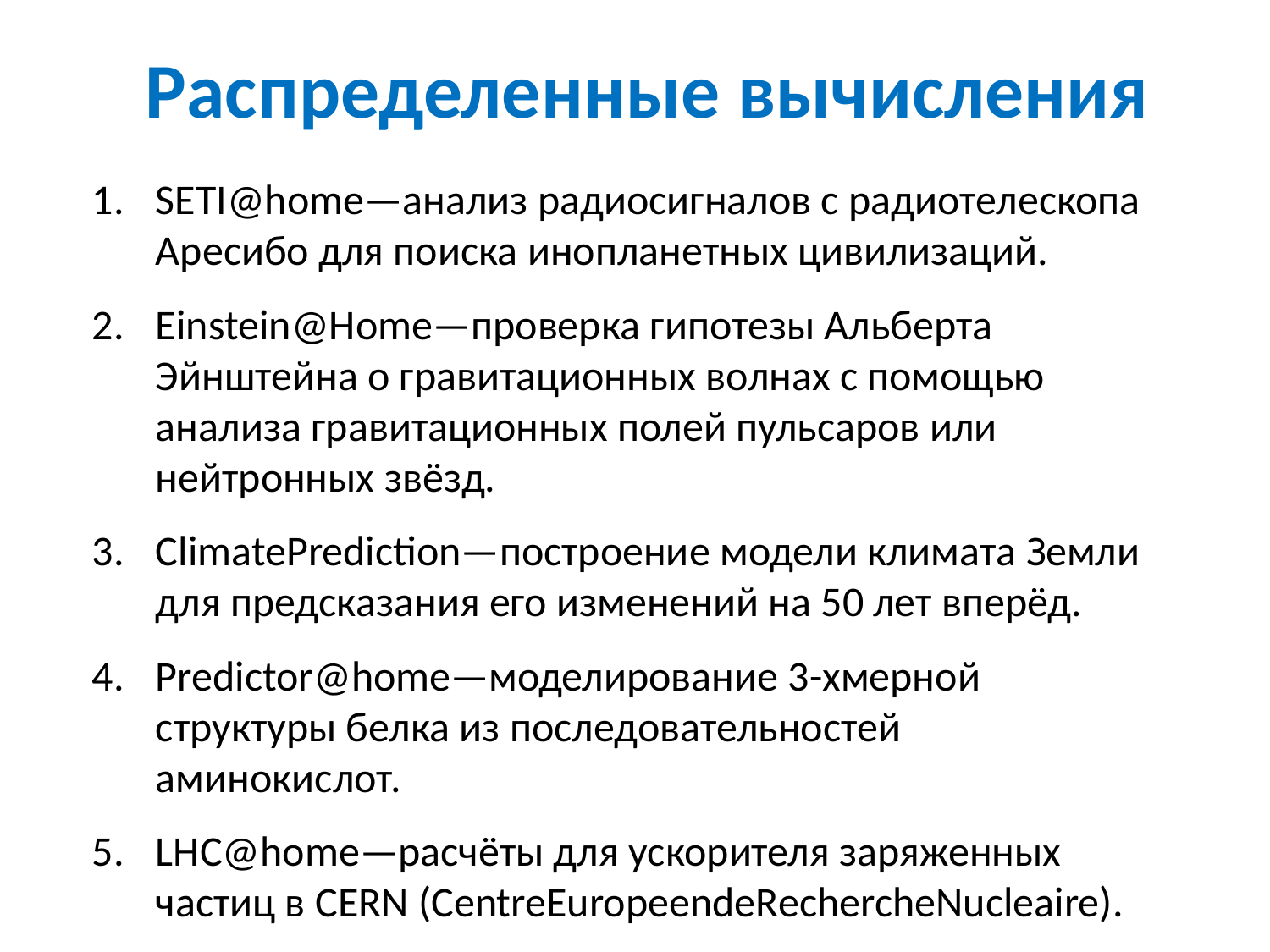

# Распределенные вычисления
SETI@home—анализ радиосигналов с радиотелескопа Аресибо для поиска инопланетных цивилизаций.

Einstein@Home—проверка гипотезы Альберта Эйнштейна о гравитационных волнах с помощью анализа гравитационных полей пульсаров или нейтронных звёзд.

ClimatePrediction—построение модели климата Земли для предсказания его изменений на 50 лет вперёд.

Predictor@home—моделирование 3-хмерной структуры белка из последовательностей аминокислот.

LHC@home—расчёты для ускорителя заряженных частиц в CERN (CentreEuropeendeRechercheNucleaire).